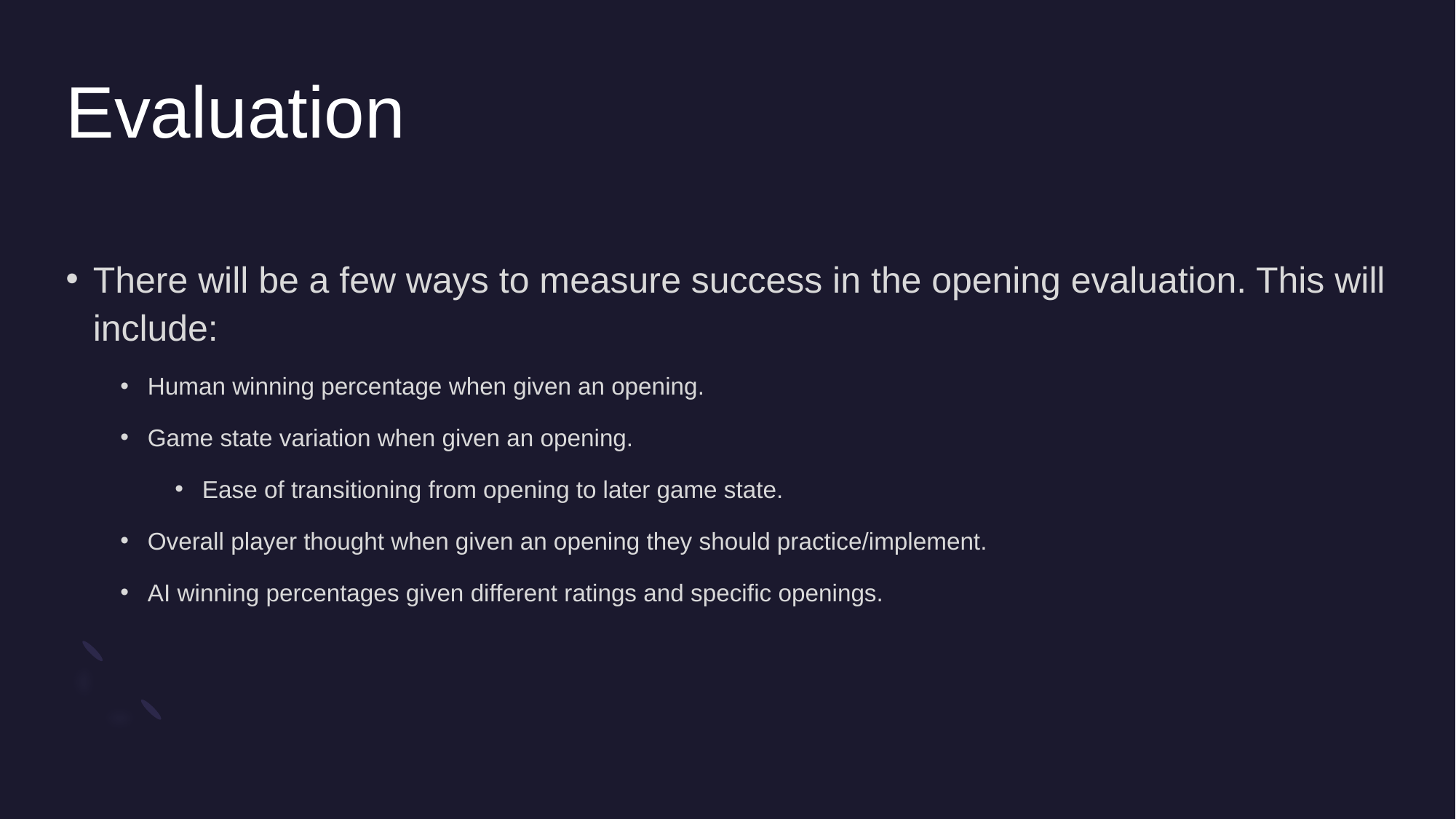

# Evaluation
There will be a few ways to measure success in the opening evaluation. This will include:
Human winning percentage when given an opening.
Game state variation when given an opening.
Ease of transitioning from opening to later game state.
Overall player thought when given an opening they should practice/implement.
AI winning percentages given different ratings and specific openings.